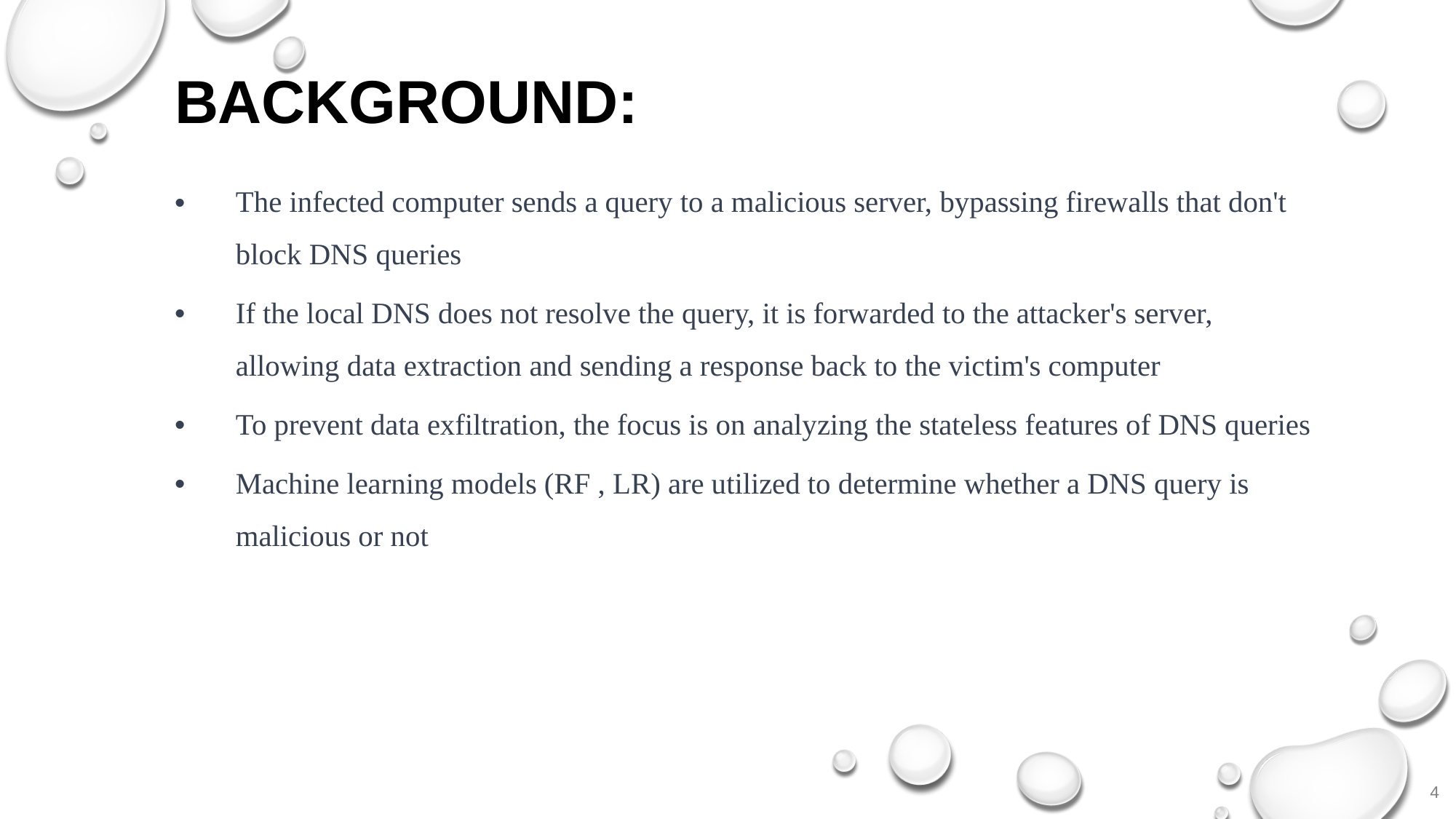

BACKGROUND:
The infected computer sends a query to a malicious server, bypassing firewalls that don't block DNS queries
If the local DNS does not resolve the query, it is forwarded to the attacker's server, allowing data extraction and sending a response back to the victim's computer
To prevent data exfiltration, the focus is on analyzing the stateless features of DNS queries
Machine learning models (RF , LR) are utilized to determine whether a DNS query is malicious or not

4